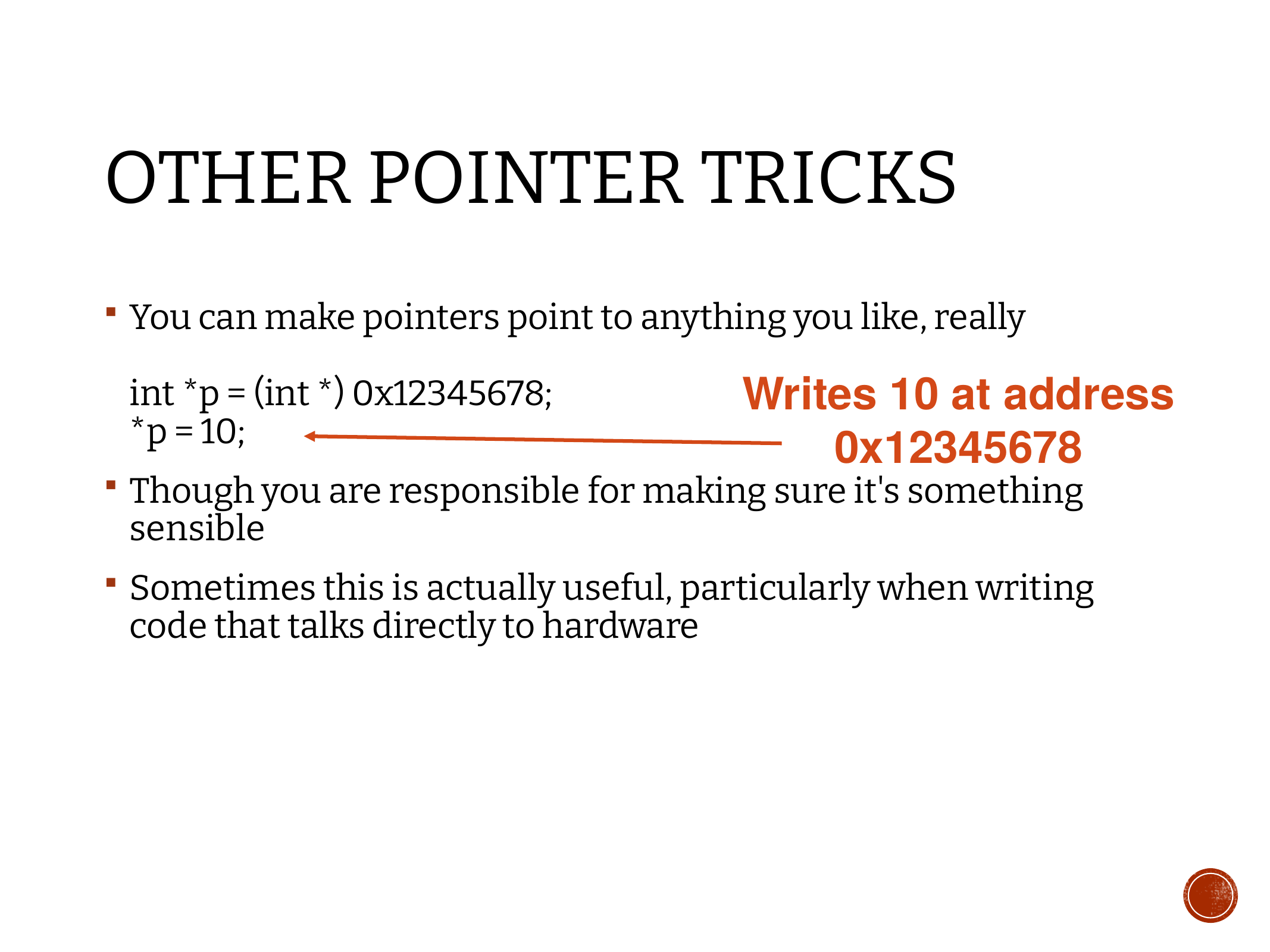

# Other Pointer Tricks
You can make pointers point to anything you like, really
int *p = (int *) 0x12345678;
*p = 10;
Though you are responsible for making sure it's something sensible
Sometimes this is actually useful, particularly when writing code that talks directly to hardware
Writes 10 at address
0x12345678